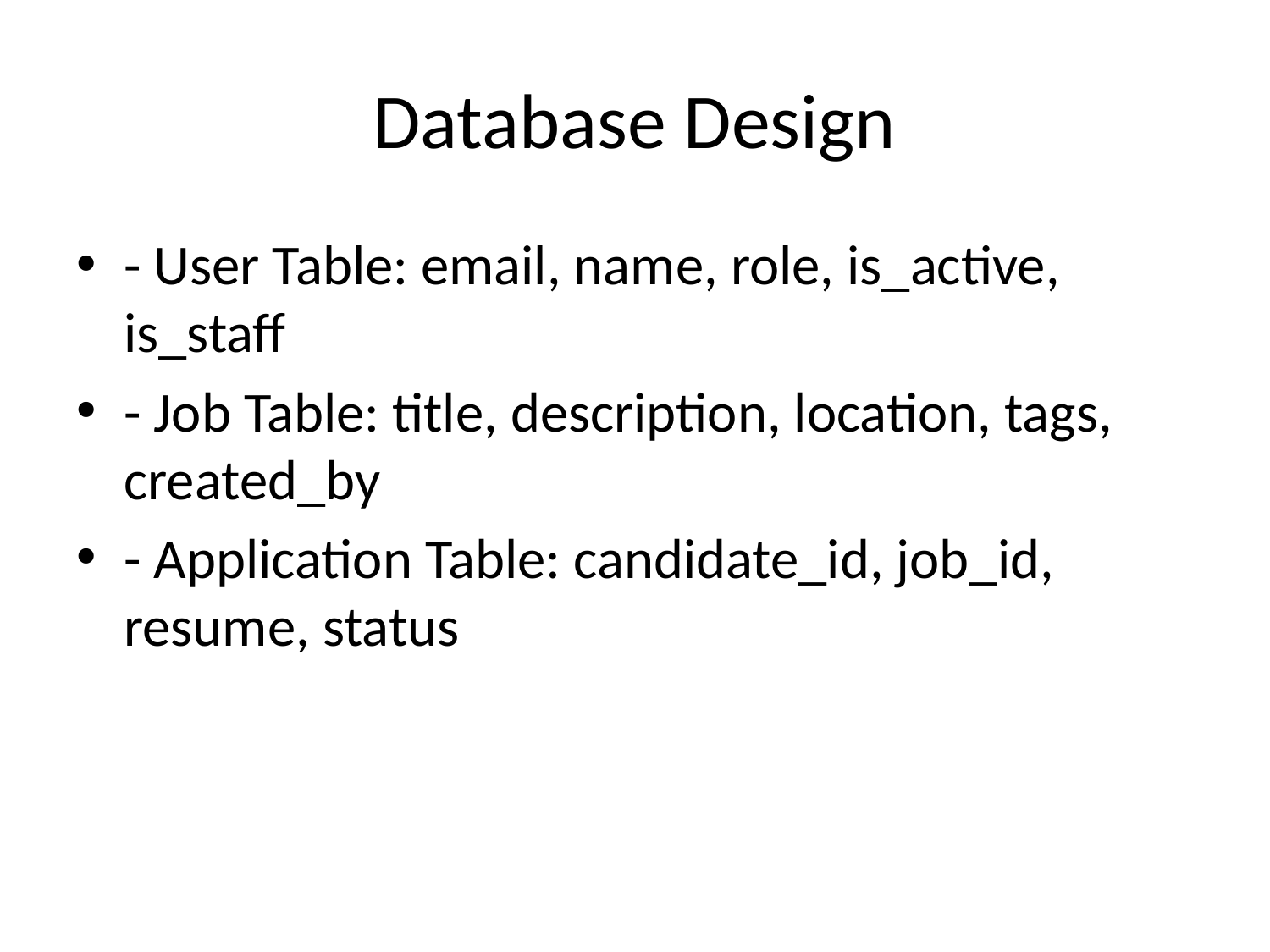

# Database Design
- User Table: email, name, role, is_active, is_staff
- Job Table: title, description, location, tags, created_by
- Application Table: candidate_id, job_id, resume, status